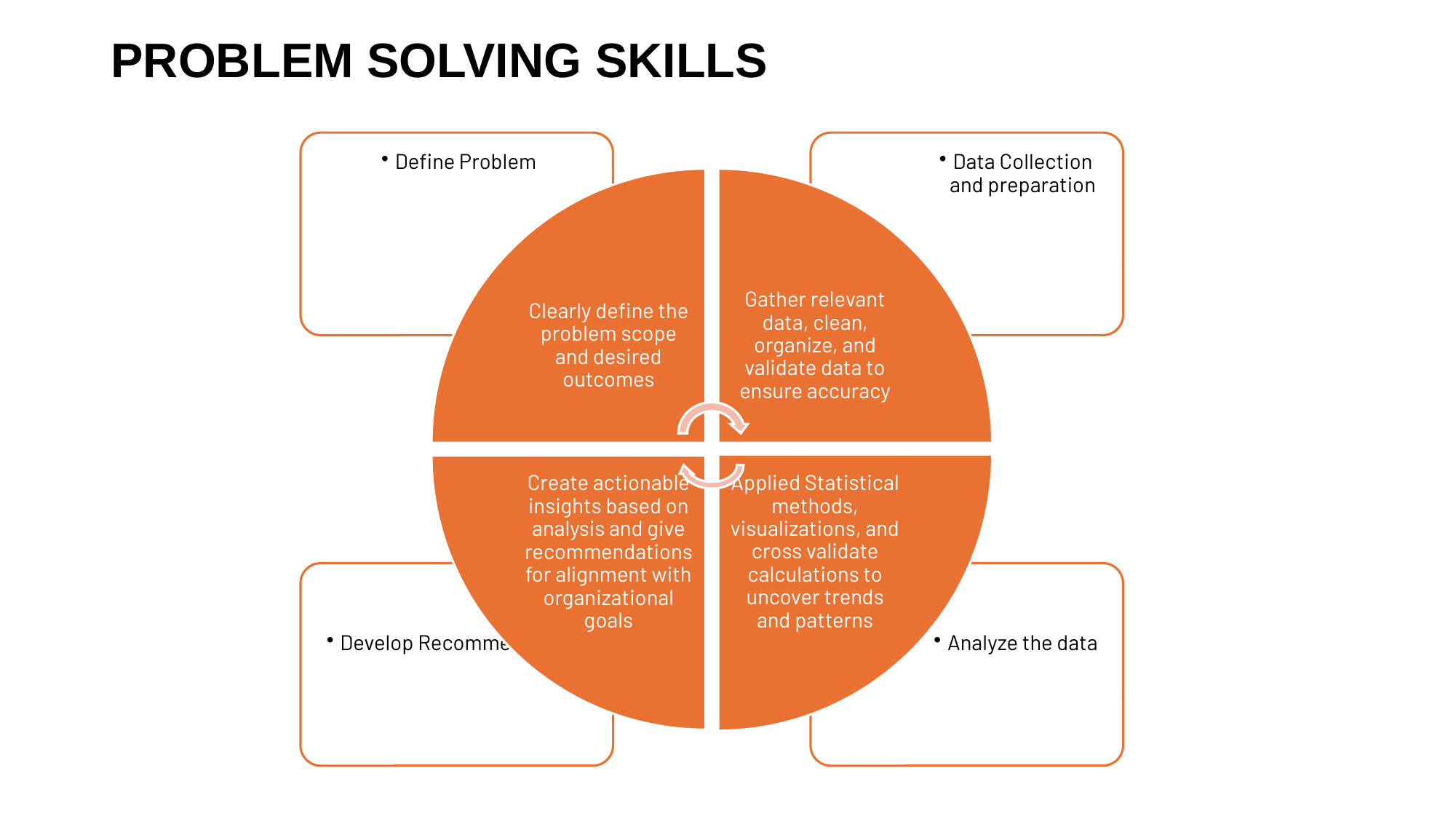

# PROBLEM SOLVING SKILLS
Analyze the data
Develop Recommendations
Data Collection and preparation
Define Problem
Clearly define the problem scope and desired outcomes
Gather relevant data, clean, organize, and validate data to ensure accuracy
Applied Statistical methods, visualizations, and cross validate calculations to uncover trends and patterns
Create actionable insights based on analysis and give recommendations for alignment with organizational goals